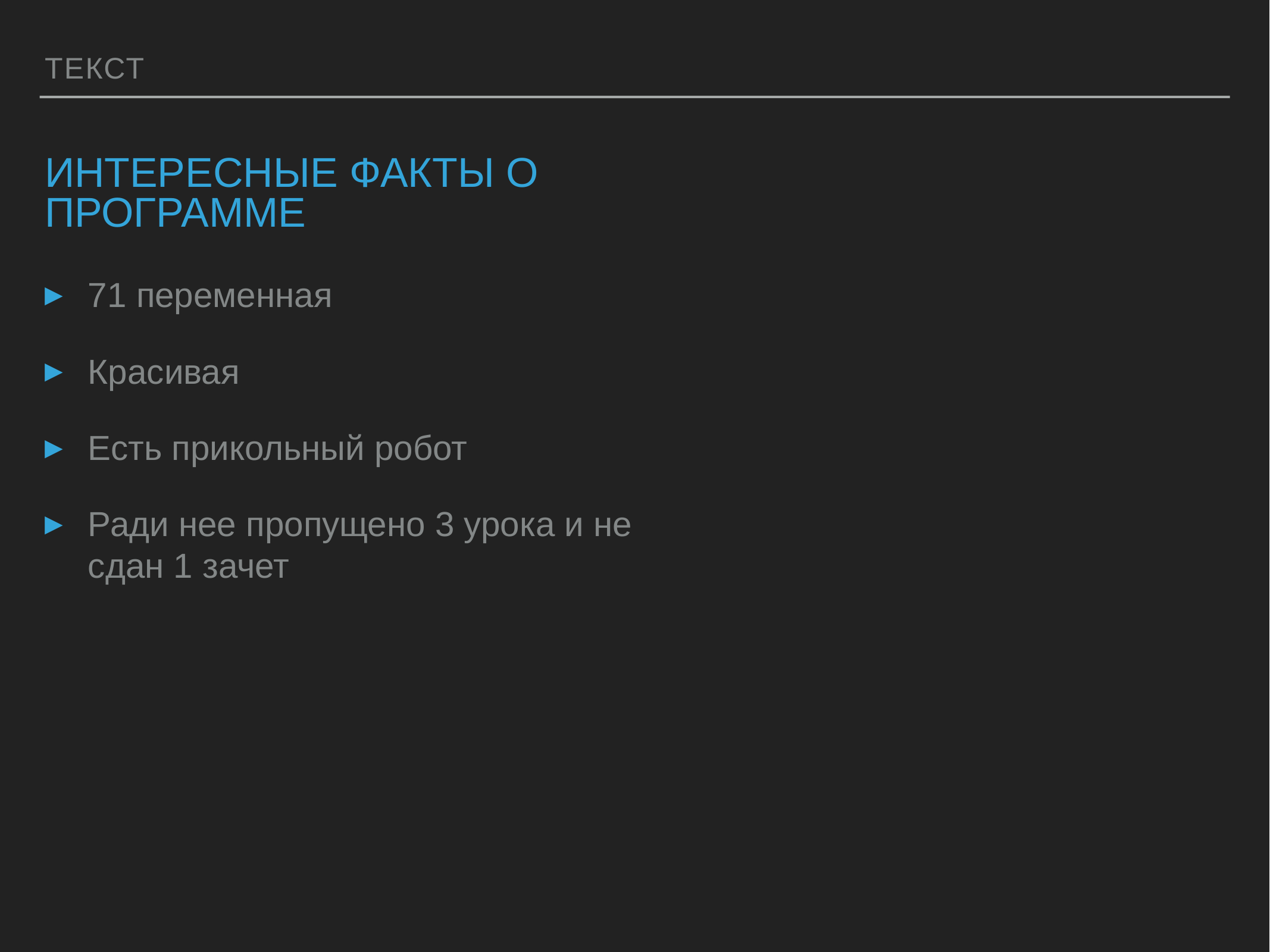

Текст
# интересные факты о программе
71 переменная
Красивая
Есть прикольный робот
Ради нее пропущено 3 урока и не сдан 1 зачет